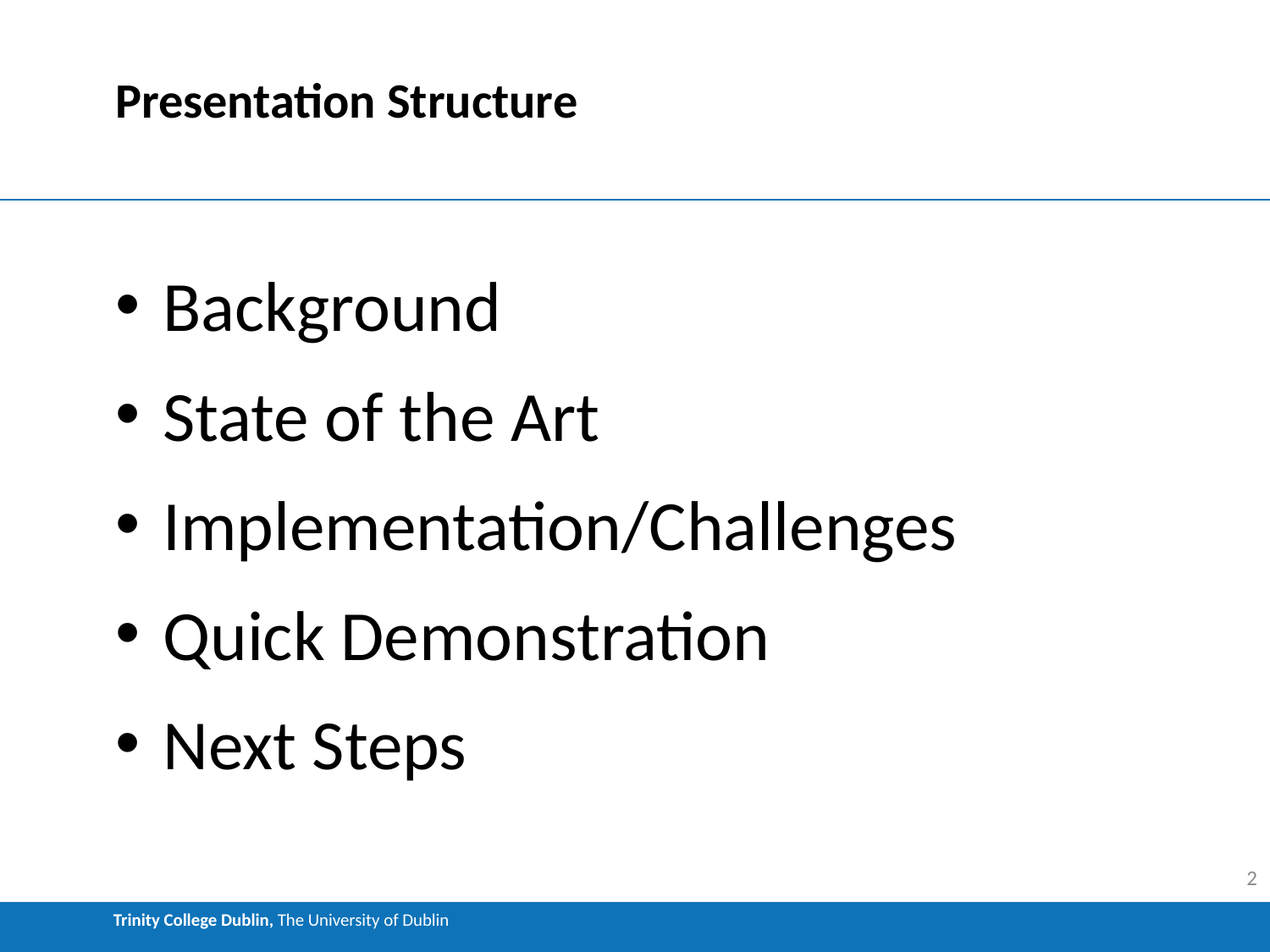

# Presentation Structure
Background
State of the Art
Implementation/Challenges
Quick Demonstration
Next Steps

2